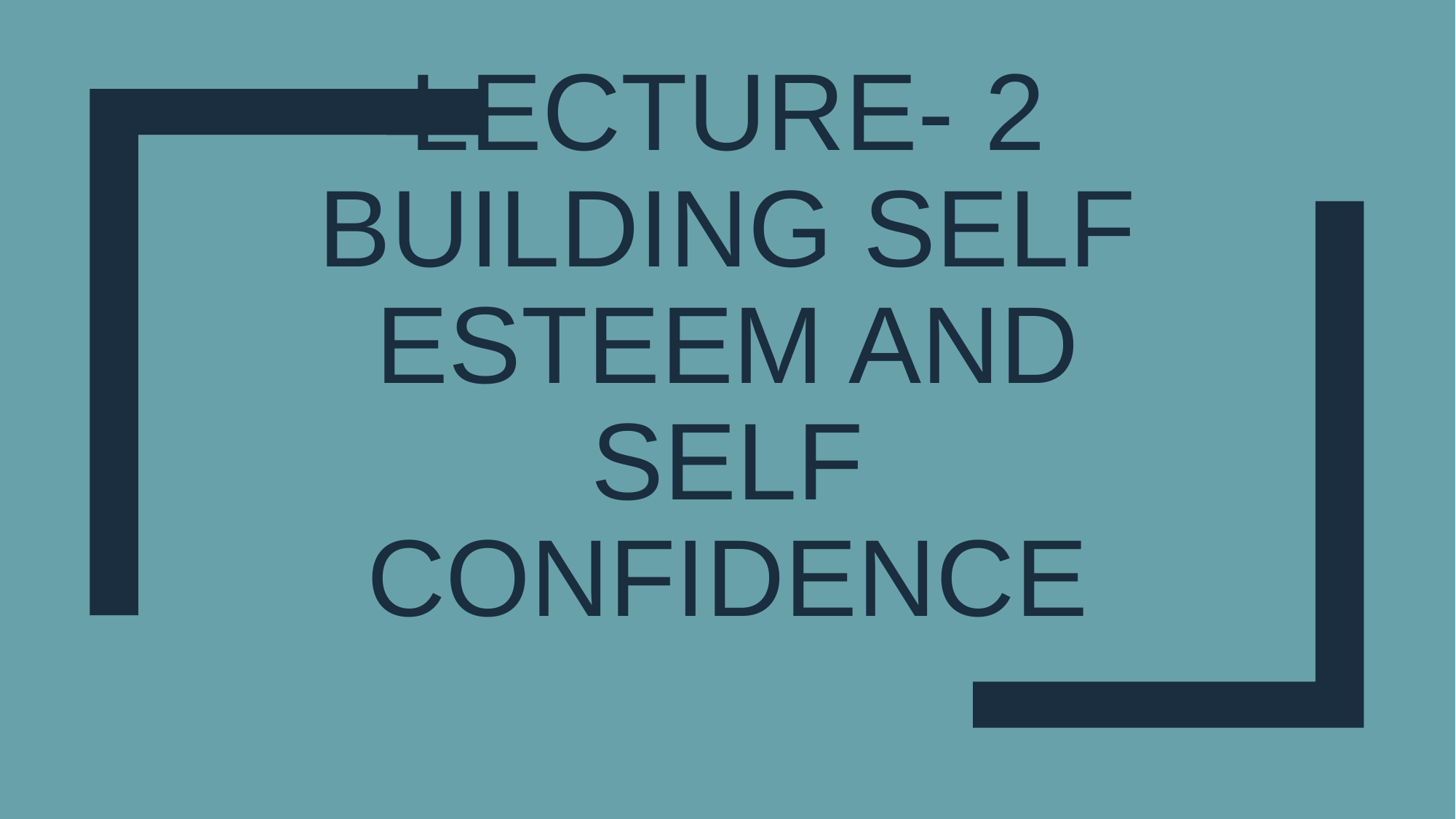

# Lecture- 2 Building Self Esteem and Self confidence